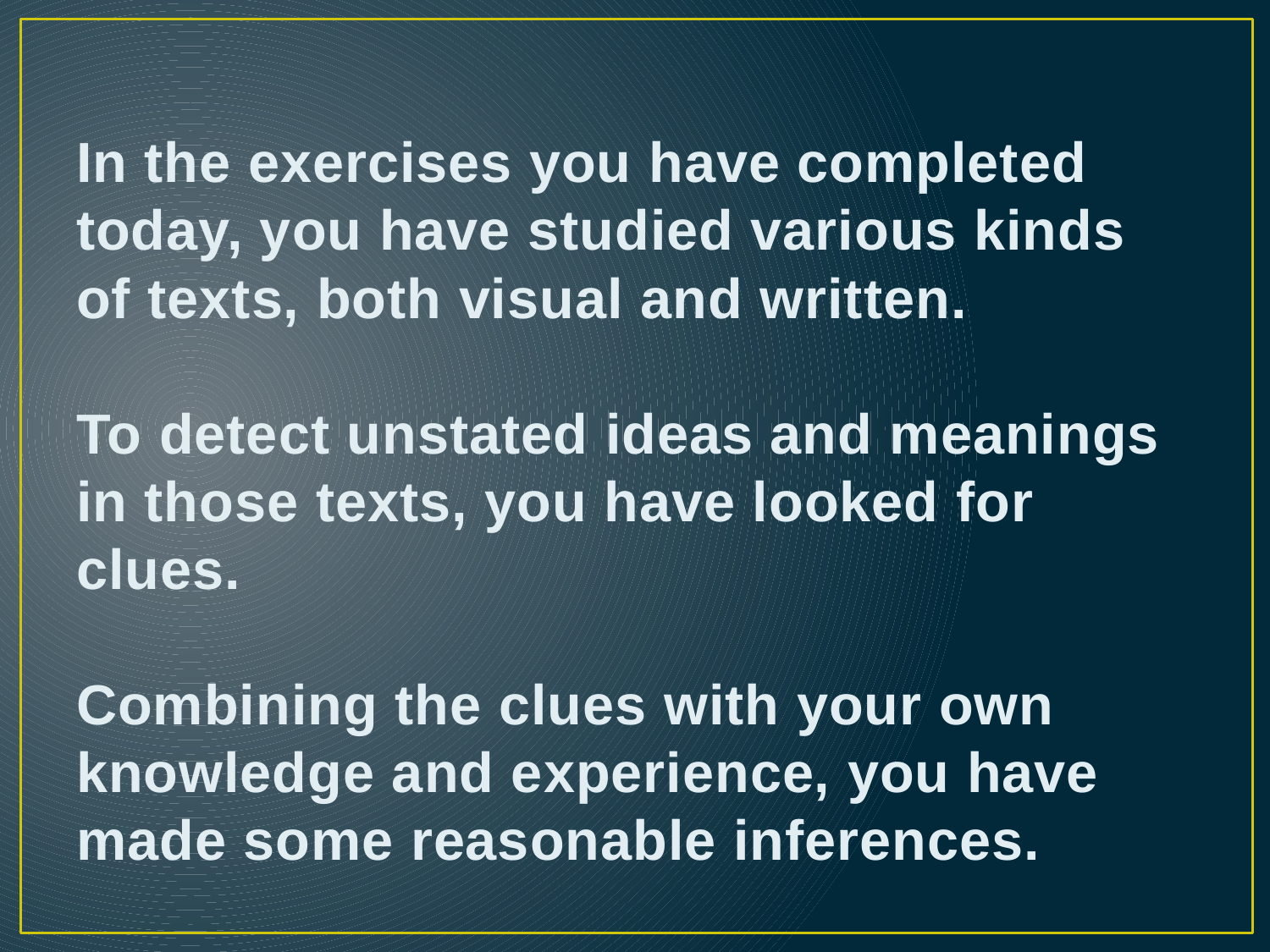

# In the exercises you have completed today, you have studied various kinds of texts, both visual and written. To detect unstated ideas and meanings in those texts, you have looked for clues. Combining the clues with your own knowledge and experience, you have made some reasonable inferences.